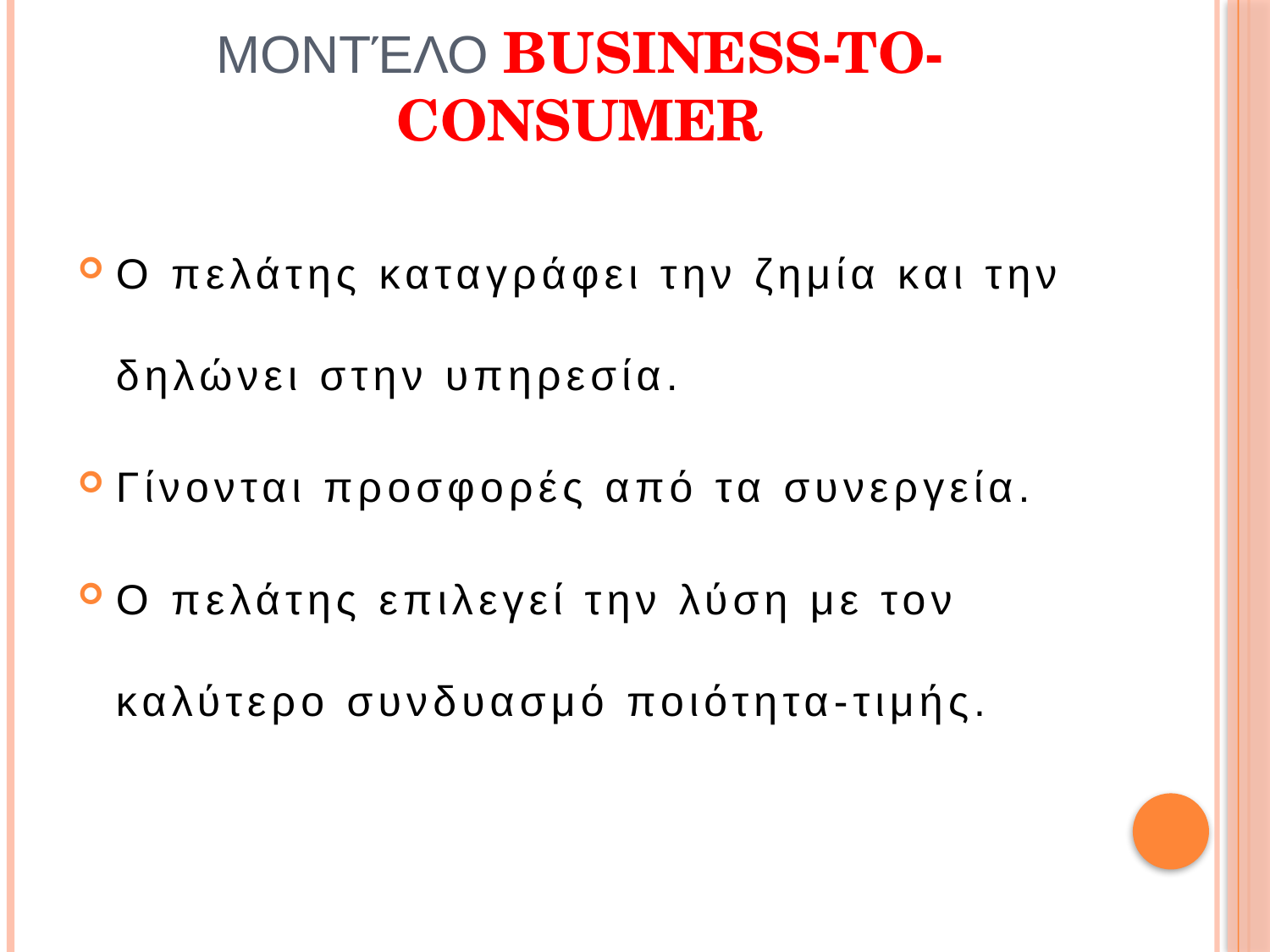

# Μοντέλο Business-to-Consumer
Ο πελάτης καταγράφει την ζημία και την δηλώνει στην υπηρεσία.
Γίνονται προσφορές από τα συνεργεία.
Ο πελάτης επιλεγεί την λύση με τον καλύτερο συνδυασμό ποιότητα-τιμής.